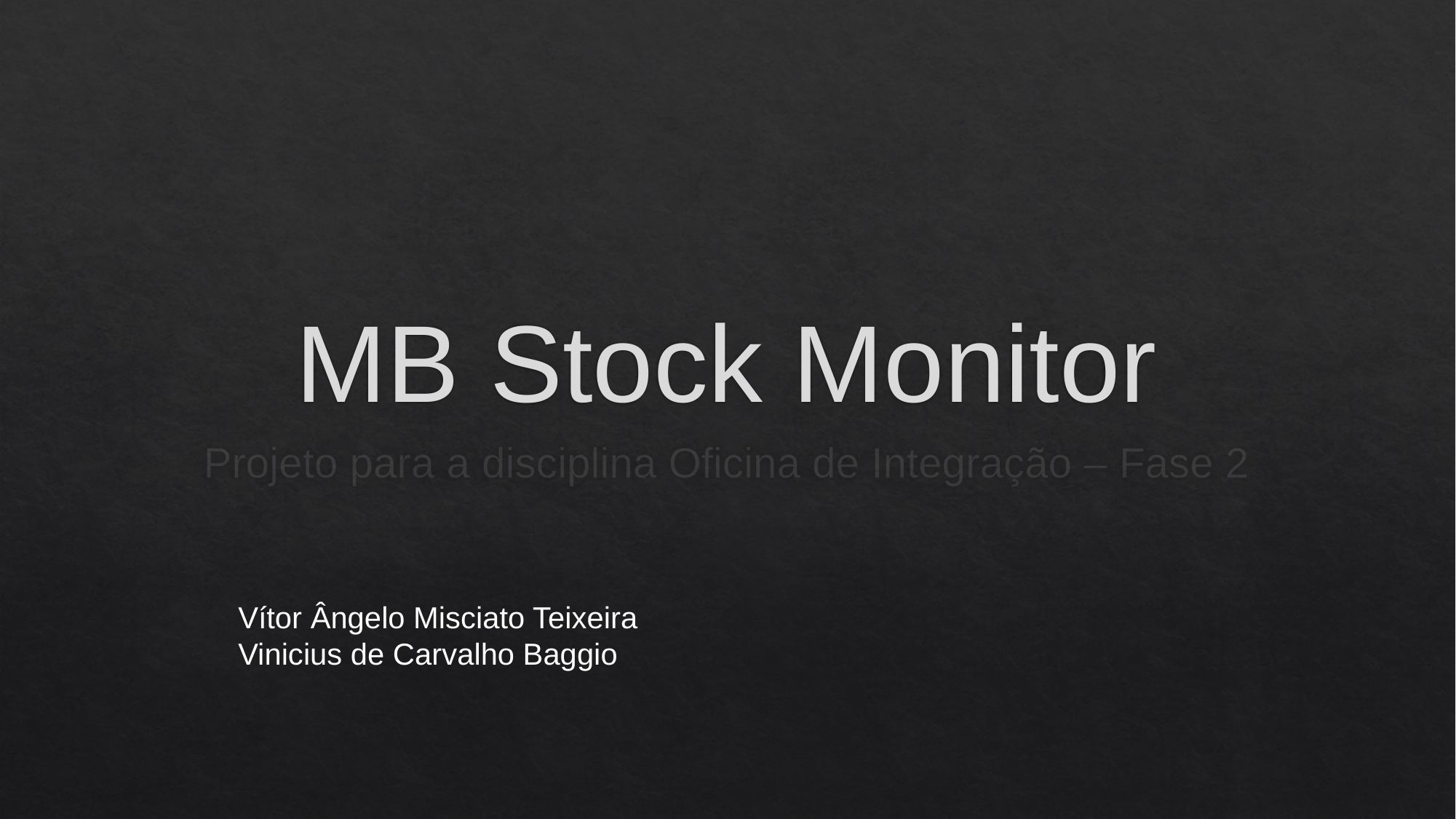

# MB Stock Monitor
Projeto para a disciplina Oficina de Integração – Fase 2
Vítor Ângelo Misciato Teixeira
Vinicius de Carvalho Baggio